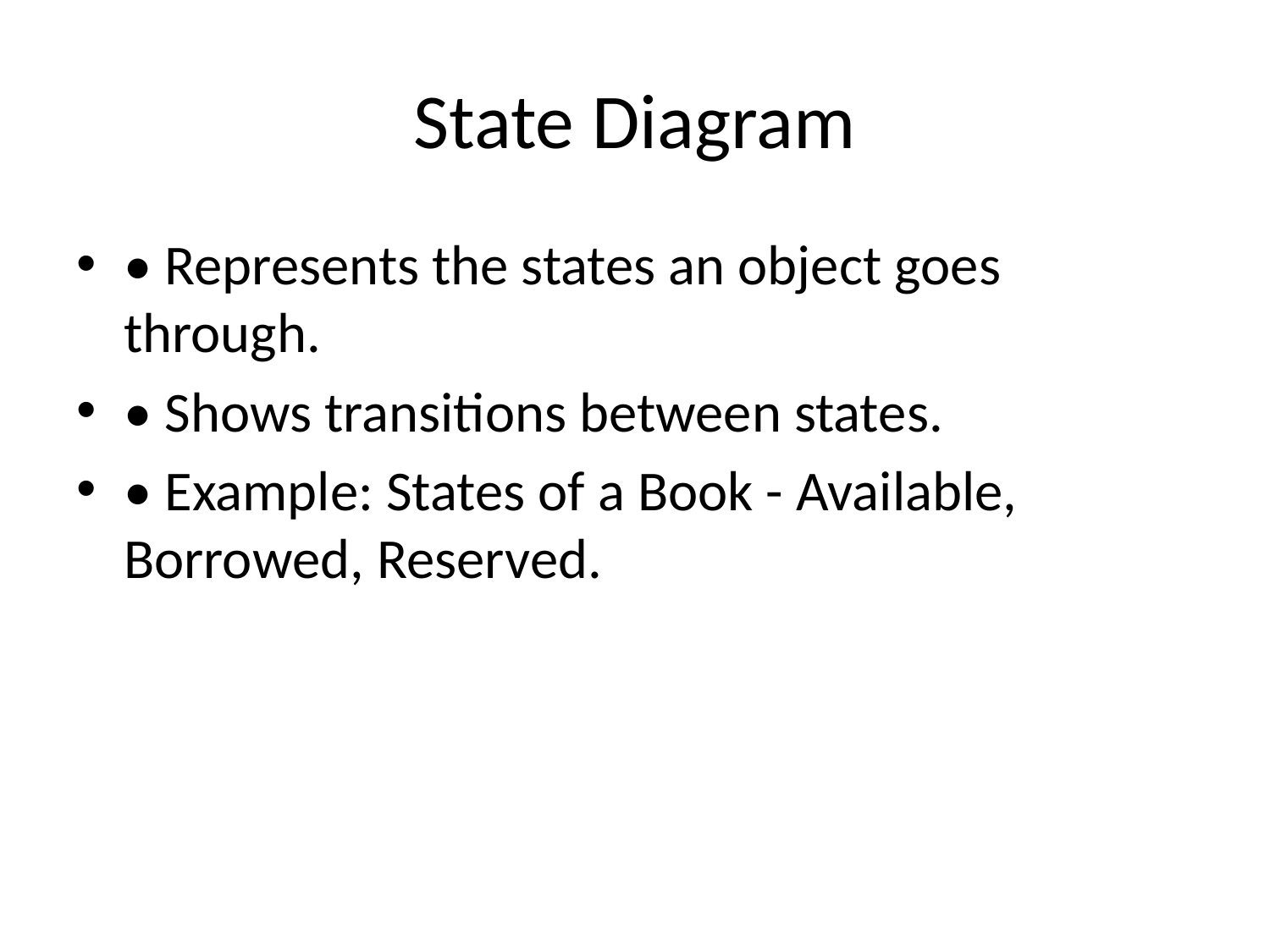

# State Diagram
• Represents the states an object goes through.
• Shows transitions between states.
• Example: States of a Book - Available, Borrowed, Reserved.